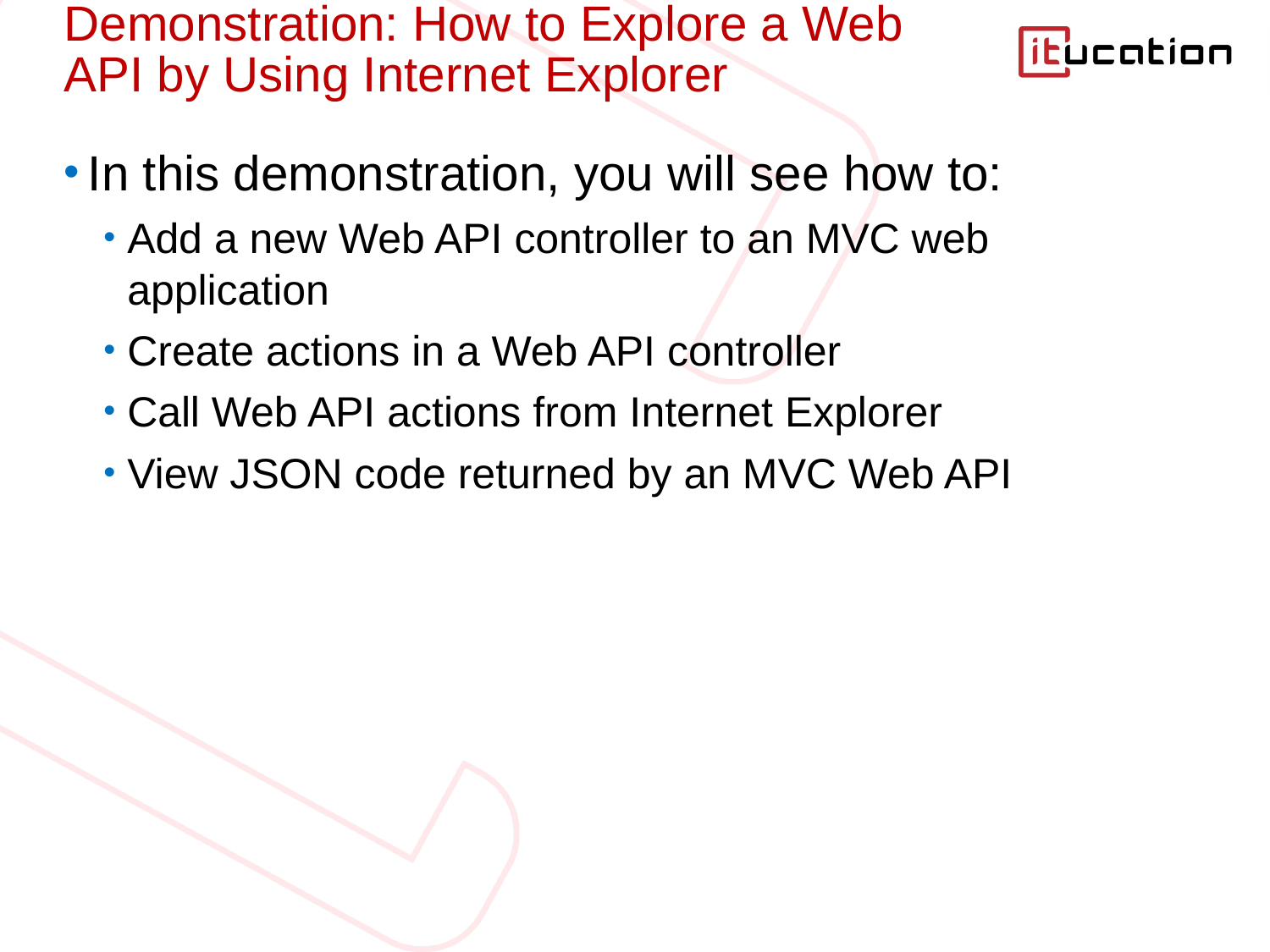

# Demonstration: How to Explore a Web API by Using Internet Explorer
In this demonstration, you will see how to:
Add a new Web API controller to an MVC web application
Create actions in a Web API controller
Call Web API actions from Internet Explorer
View JSON code returned by an MVC Web API